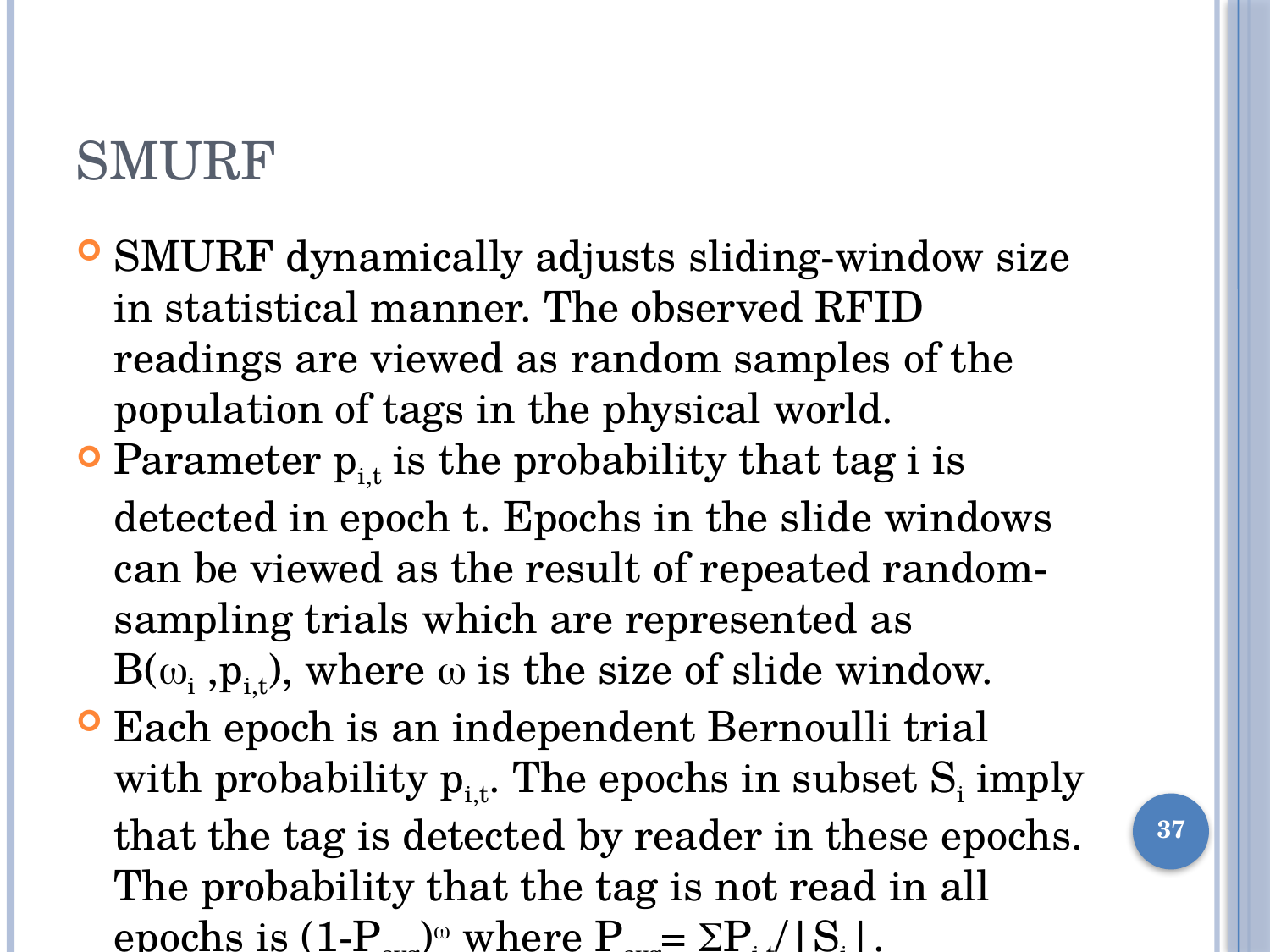

SMURF
SMURF dynamically adjusts sliding-window size in statistical manner. The observed RFID readings are viewed as random samples of the population of tags in the physical world.
Parameter pi,t is the probability that tag i is detected in epoch t. Epochs in the slide windows can be viewed as the result of repeated random-sampling trials which are represented as B(ωi ,pi,t), where ω is the size of slide window.
Each epoch is an independent Bernoulli trial with probability pi,t. The epochs in subset Si imply that the tag is detected by reader in these epochs. The probability that the tag is not read in all epochs is (1-Pavg)ω where Pavg= ΣPi,t/|Si|.
37